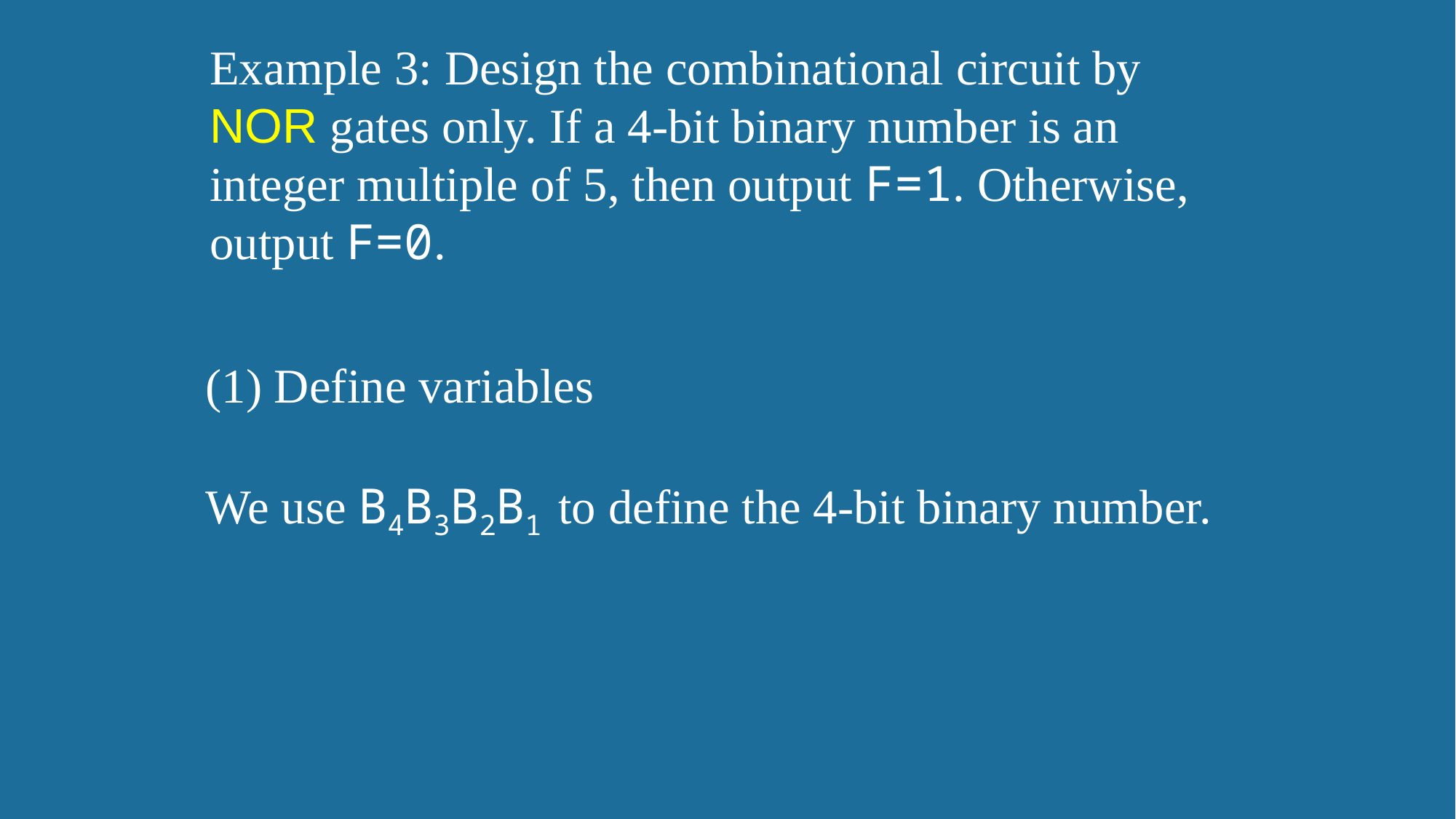

Example 3: Design the combinational circuit by NOR gates only. If a 4-bit binary number is an integer multiple of 5, then output F=1. Otherwise, output F=0.
(1) Define variables
We use B4B3B2B1 to define the 4-bit binary number.